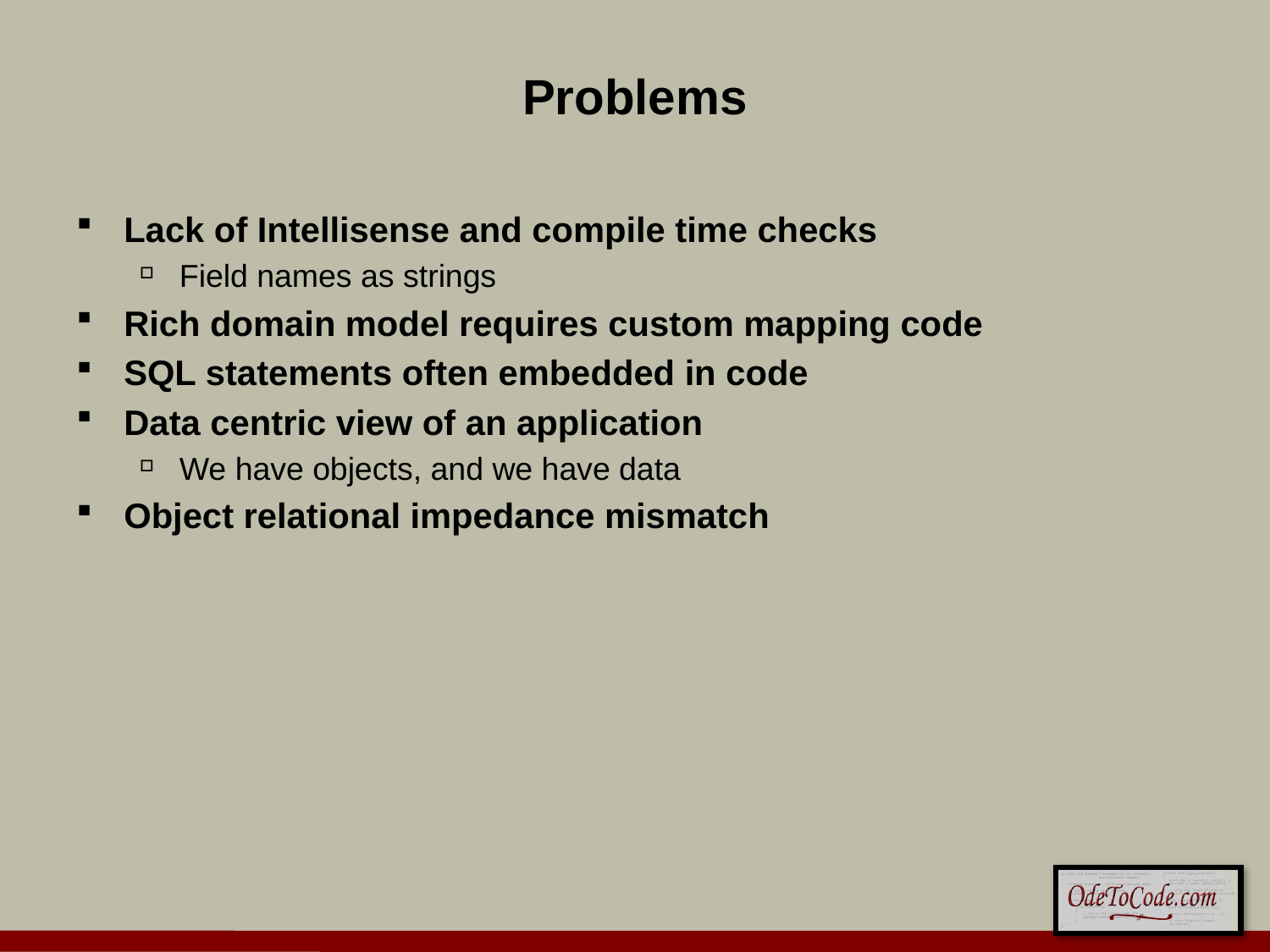

# Problems
Lack of Intellisense and compile time checks
Field names as strings
Rich domain model requires custom mapping code
SQL statements often embedded in code
Data centric view of an application
We have objects, and we have data
Object relational impedance mismatch